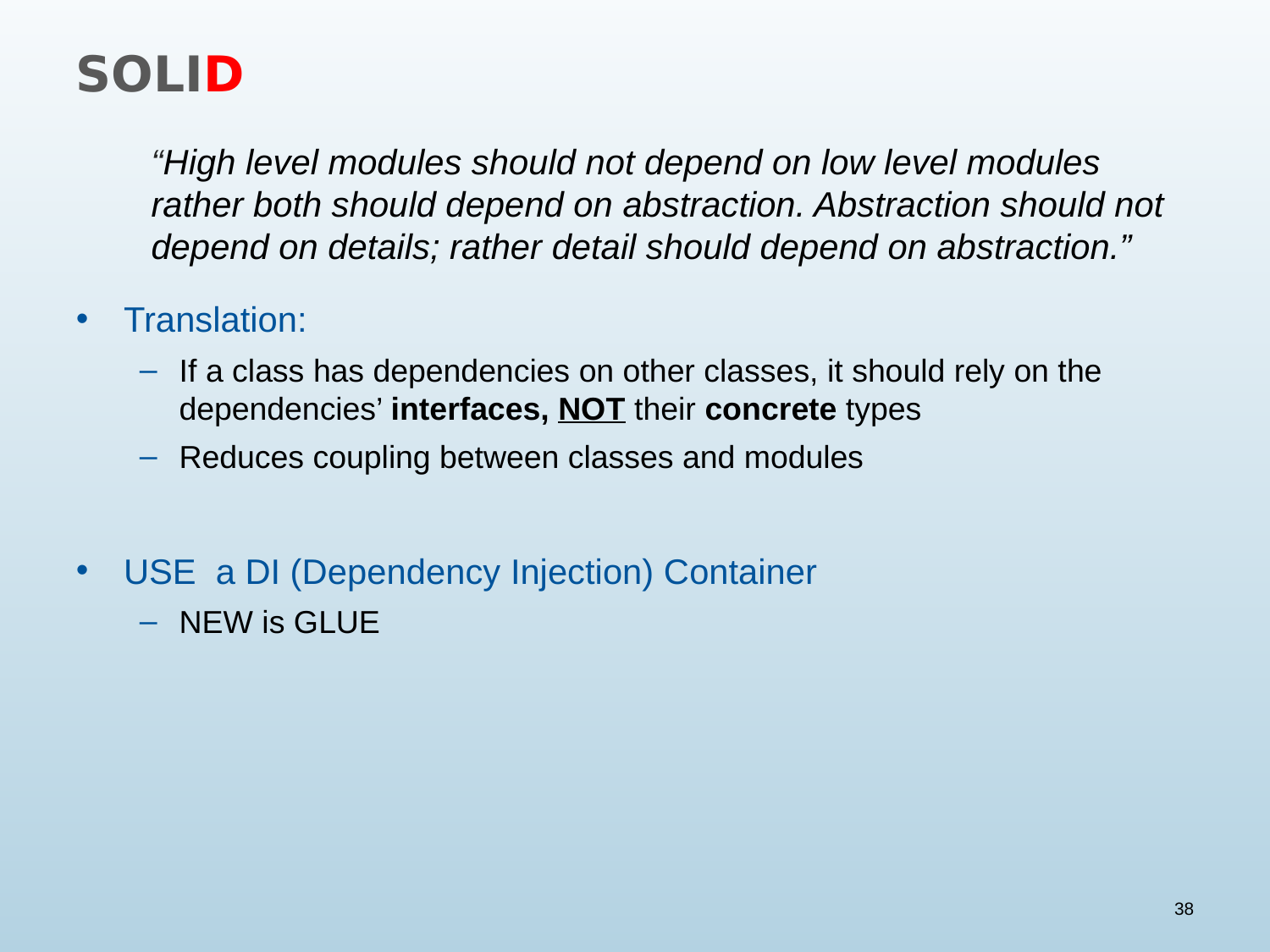

# SOLID
“High level modules should not depend on low level modules rather both should depend on abstraction. Abstraction should not depend on details; rather detail should depend on abstraction.”
Translation:
If a class has dependencies on other classes, it should rely on the dependencies’ interfaces, NOT their concrete types
Reduces coupling between classes and modules

USE  a DI (Dependency Injection) Container
NEW is GLUE